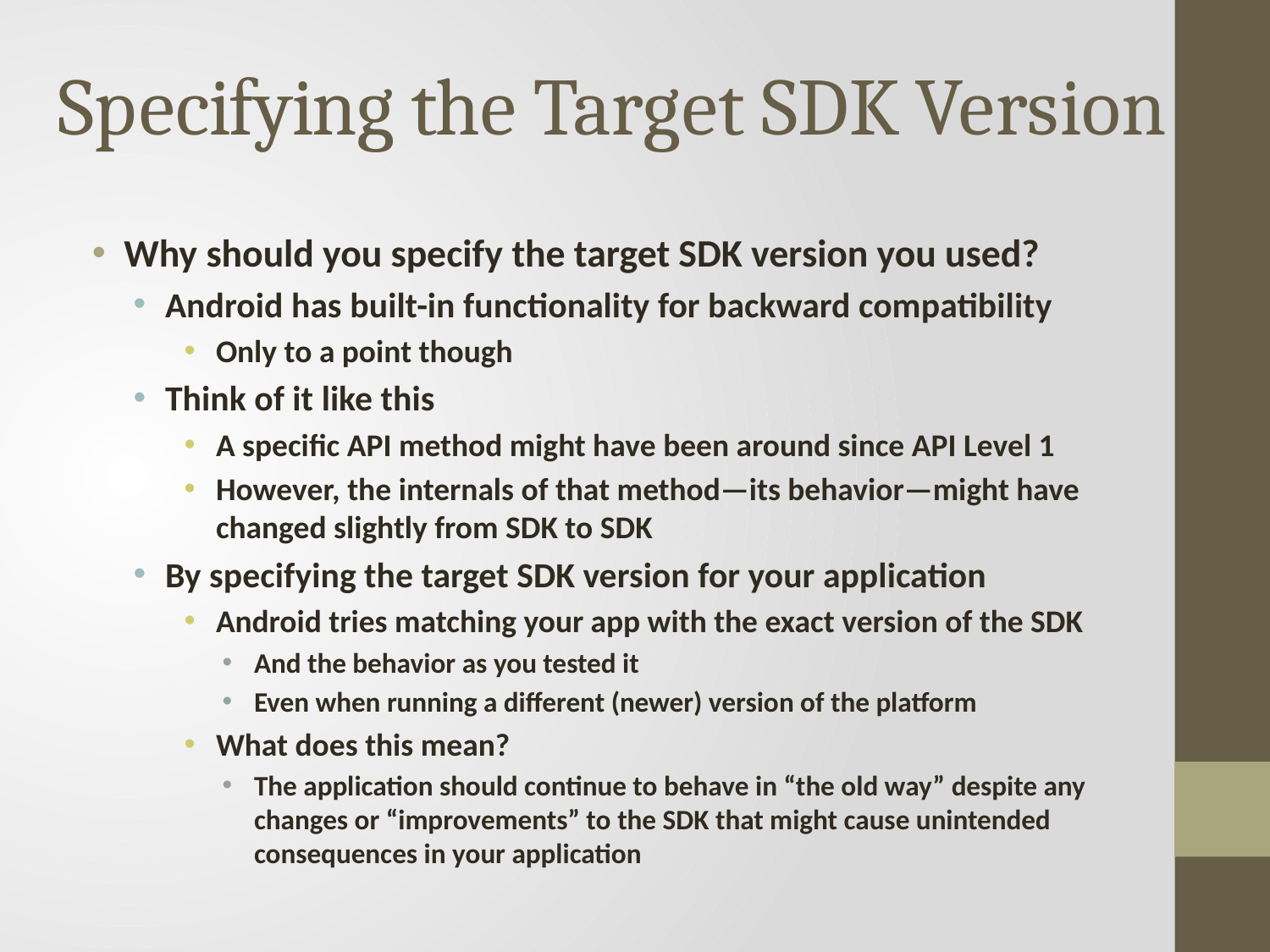

# Specifying the Target SDK Version
Why should you specify the target SDK version you used?
Android has built-in functionality for backward compatibility
Only to a point though
Think of it like this
A specific API method might have been around since API Level 1
However, the internals of that method—its behavior—might have   changed slightly from SDK to SDK
By specifying the target SDK version for your application
Android tries matching your app with the exact version of the SDK
And the behavior as you tested it
Even when running a different (newer) version of the platform
What does this mean?
The application should continue to behave in “the old way” despite any  changes or “improvements” to the SDK that might cause unintended       consequences in your application